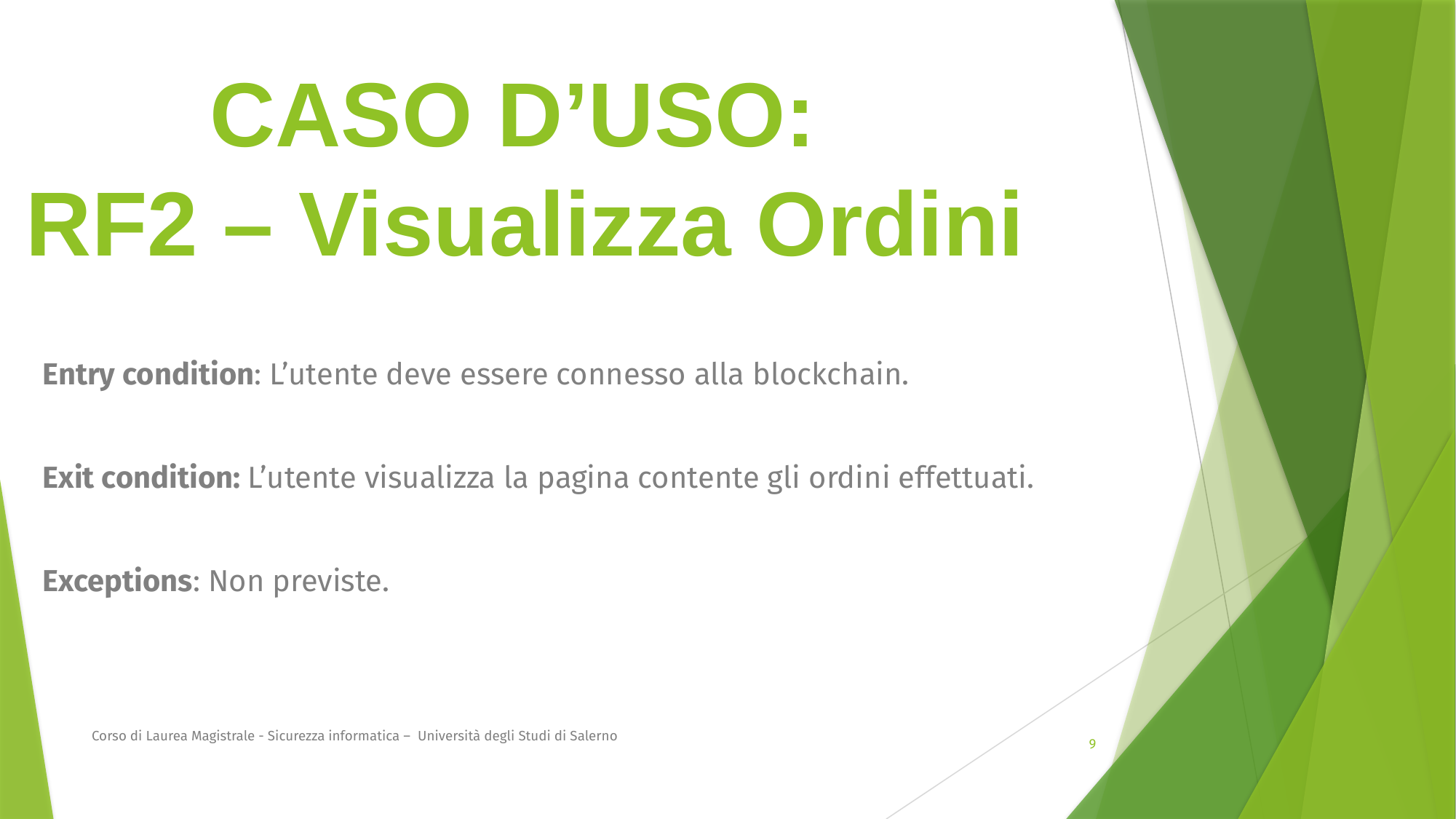

# CASO D’USO: RF2 – Visualizza Ordini
Entry condition: L’utente deve essere connesso alla blockchain.

Exit condition: L’utente visualizza la pagina contente gli ordini effettuati.

Exceptions: Non previste.
Corso di Laurea Magistrale - Sicurezza informatica –  Università degli Studi di Salerno

9